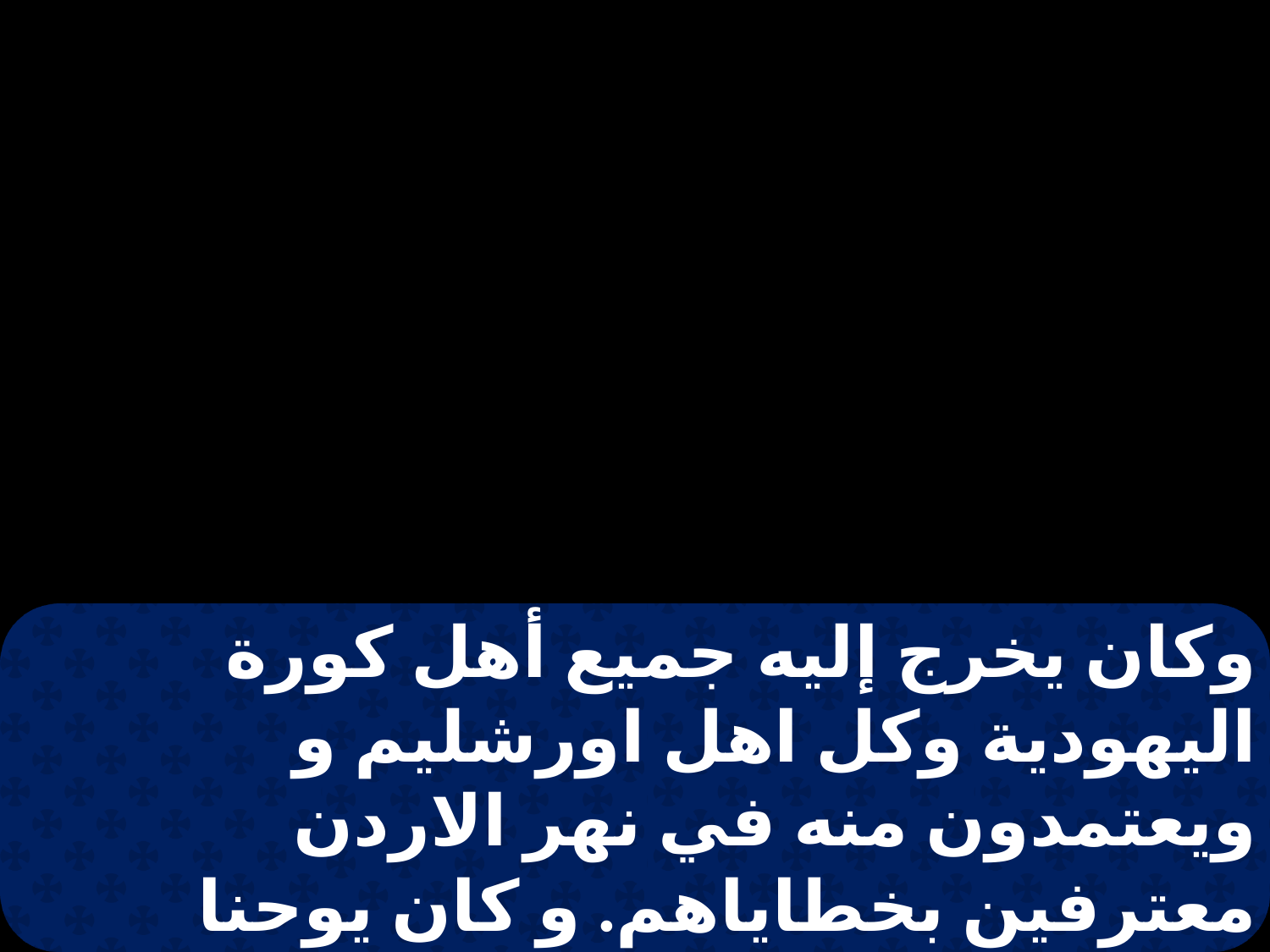

وكان يخرج إليه جميع أهل كورة اليهودية وكل اهل اورشليم و ويعتمدون منه في نهر الاردن معترفين بخطاياهم. و كان يوحنا يلبس وبر الابل و منطقة من جلد على حقويه و ياكل جرادا و عسلا بريا.